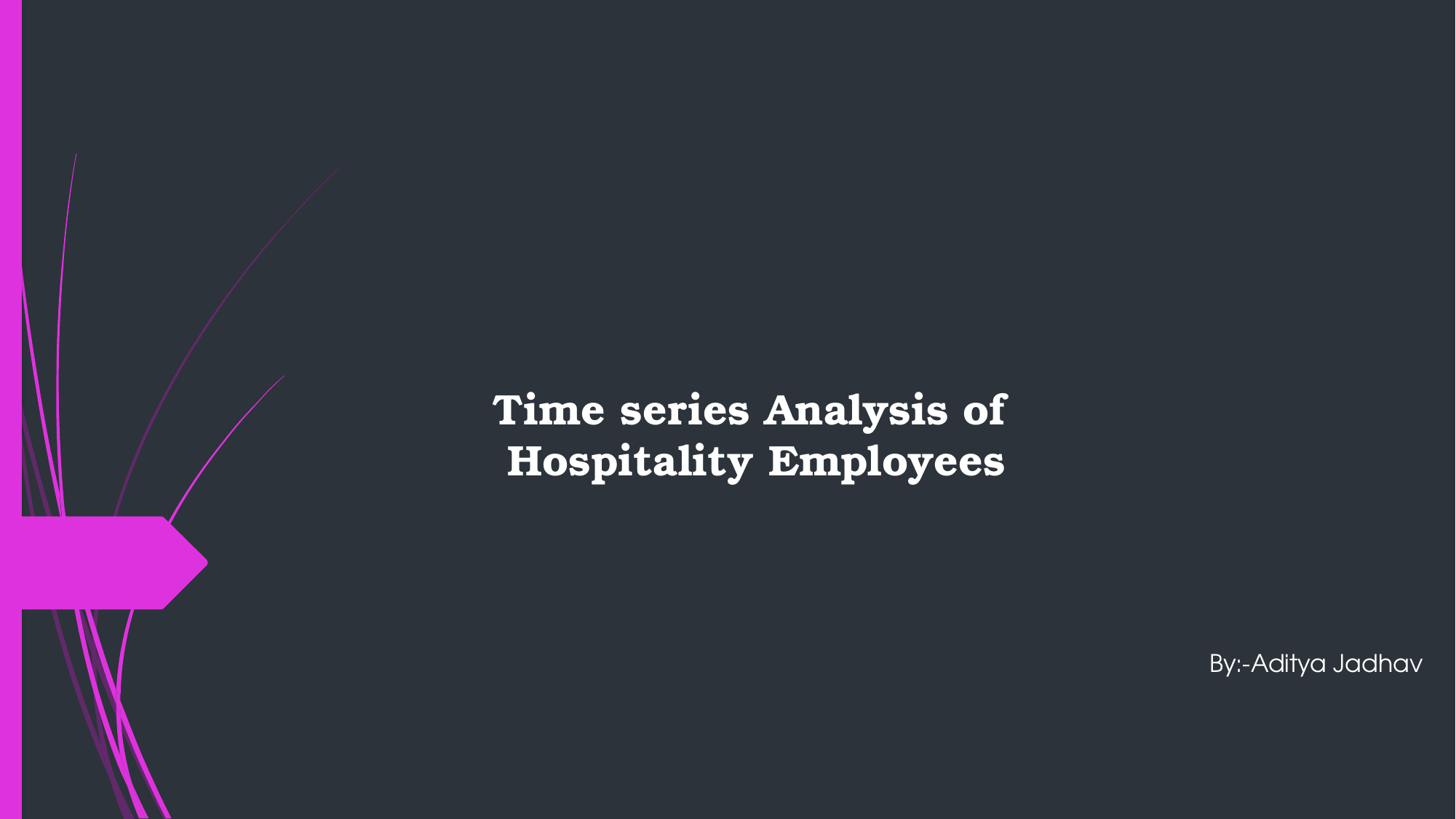

# Time series Analysis of Hospitality Employees
By:-Aditya Jadhav